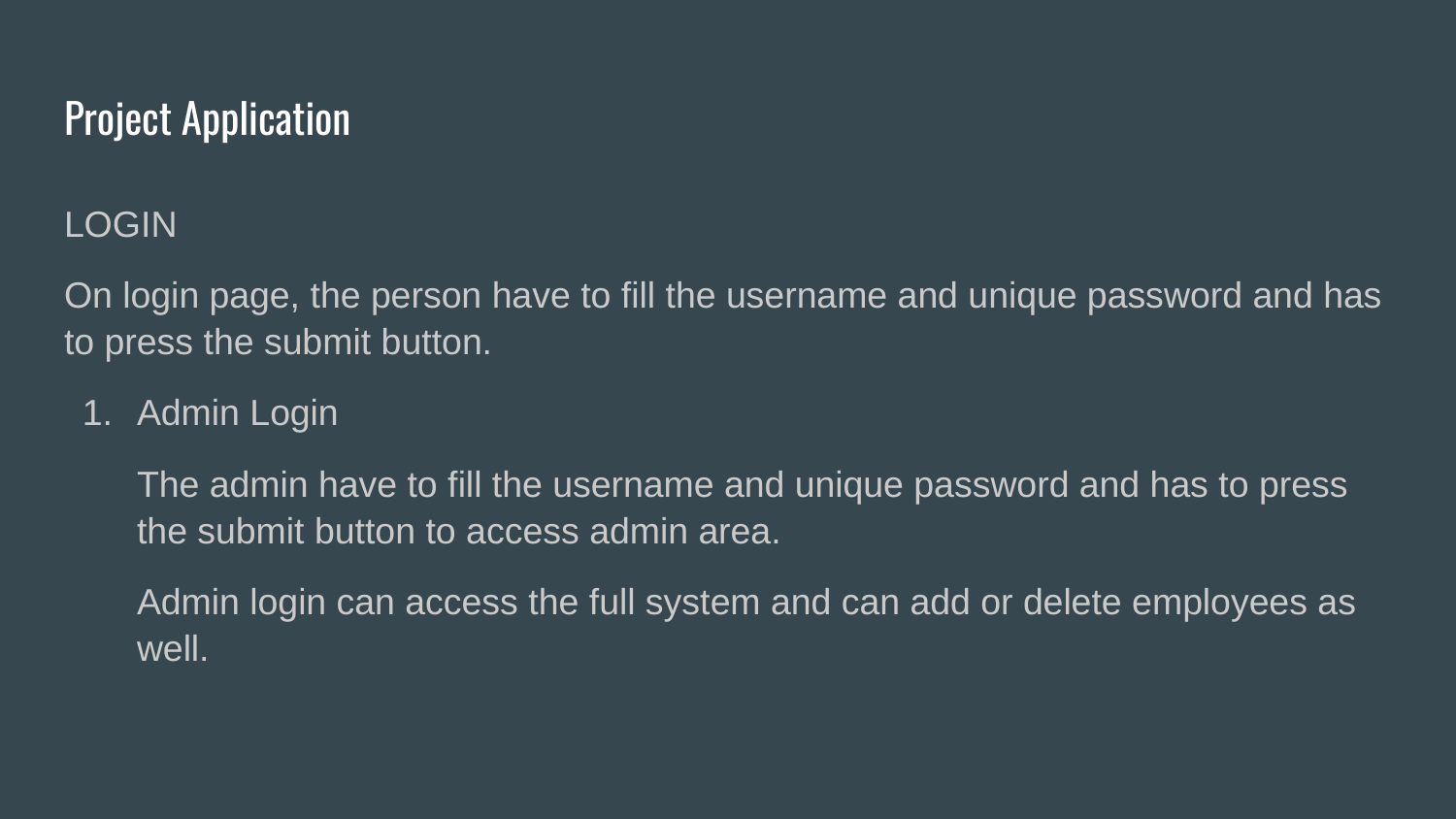

# Project Application
LOGIN
On login page, the person have to fill the username and unique password and has to press the submit button.
Admin Login
The admin have to fill the username and unique password and has to press the submit button to access admin area.
Admin login can access the full system and can add or delete employees as well.